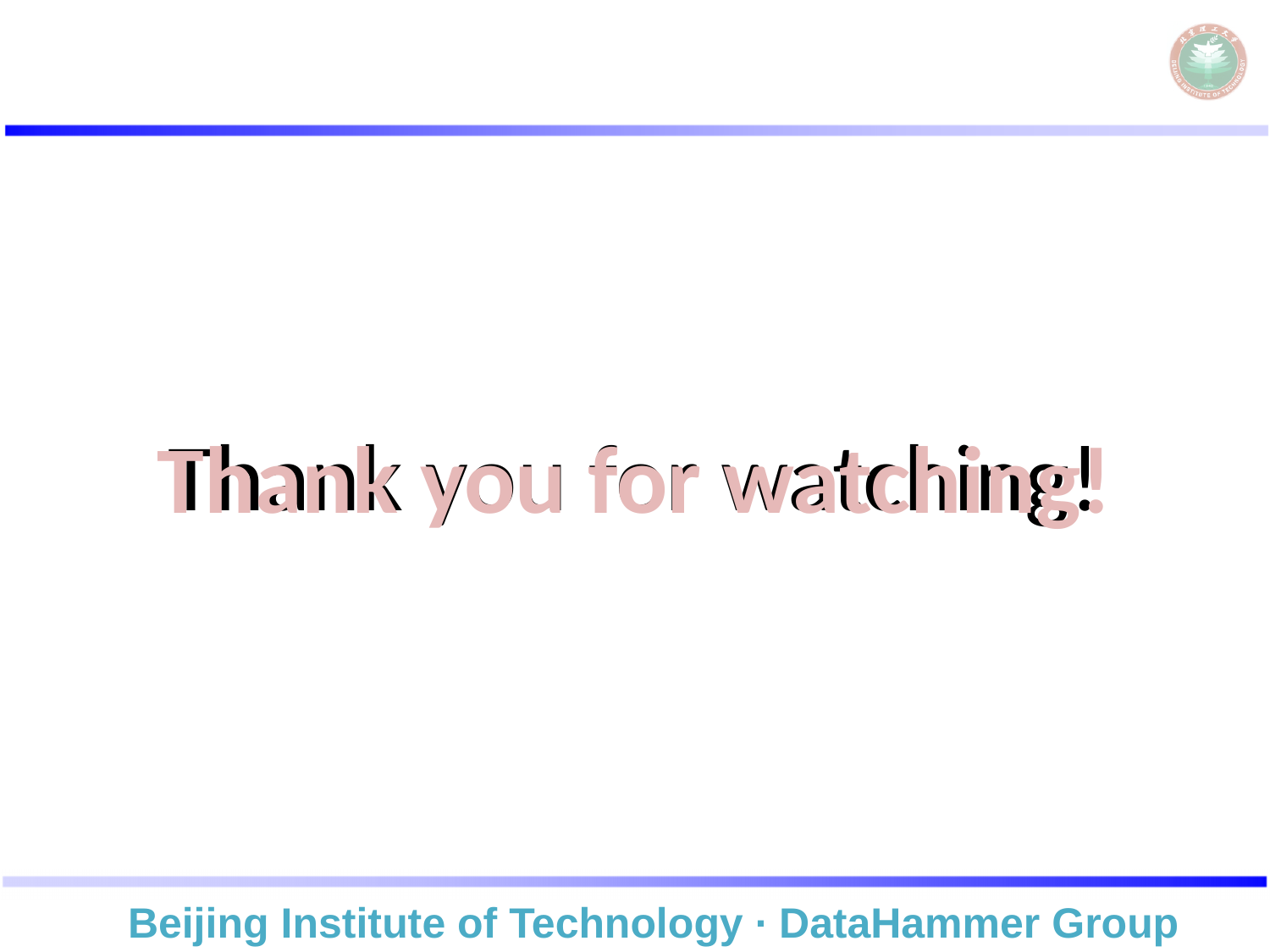

#

Thank you for watching!

Thank you for watching!